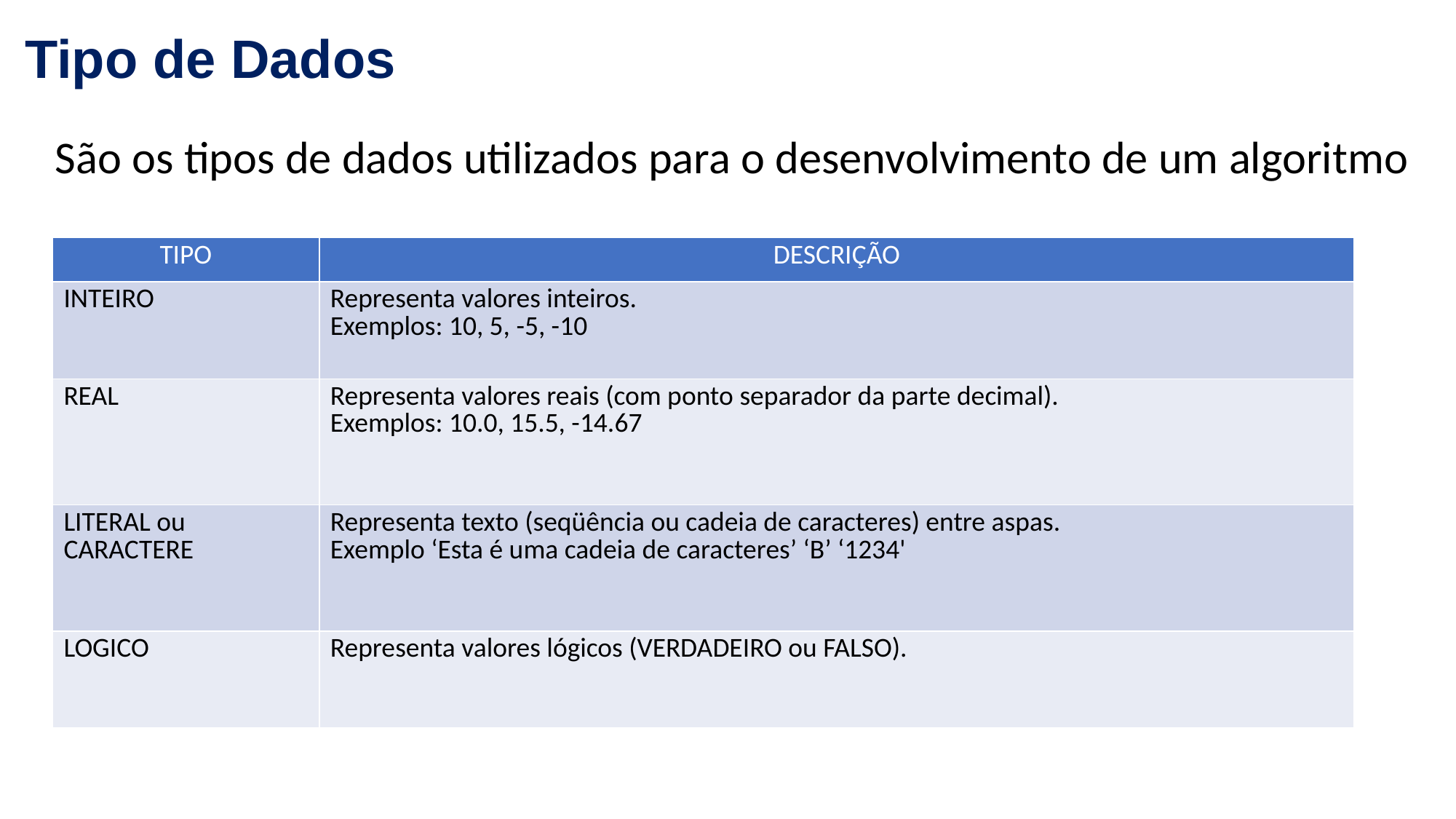

# Tipo de Dados
São os tipos de dados utilizados para o desenvolvimento de um algoritmo
| TIPO | DESCRIÇÃO |
| --- | --- |
| INTEIRO | Representa valores inteiros. Exemplos: 10, 5, -5, -10 |
| REAL | Representa valores reais (com ponto separador da parte decimal). Exemplos: 10.0, 15.5, -14.67 |
| LITERAL ou CARACTERE | Representa texto (seqüência ou cadeia de caracteres) entre aspas. Exemplo ‘Esta é uma cadeia de caracteres’ ‘B’ ‘1234' |
| LOGICO | Representa valores lógicos (VERDADEIRO ou FALSO). |